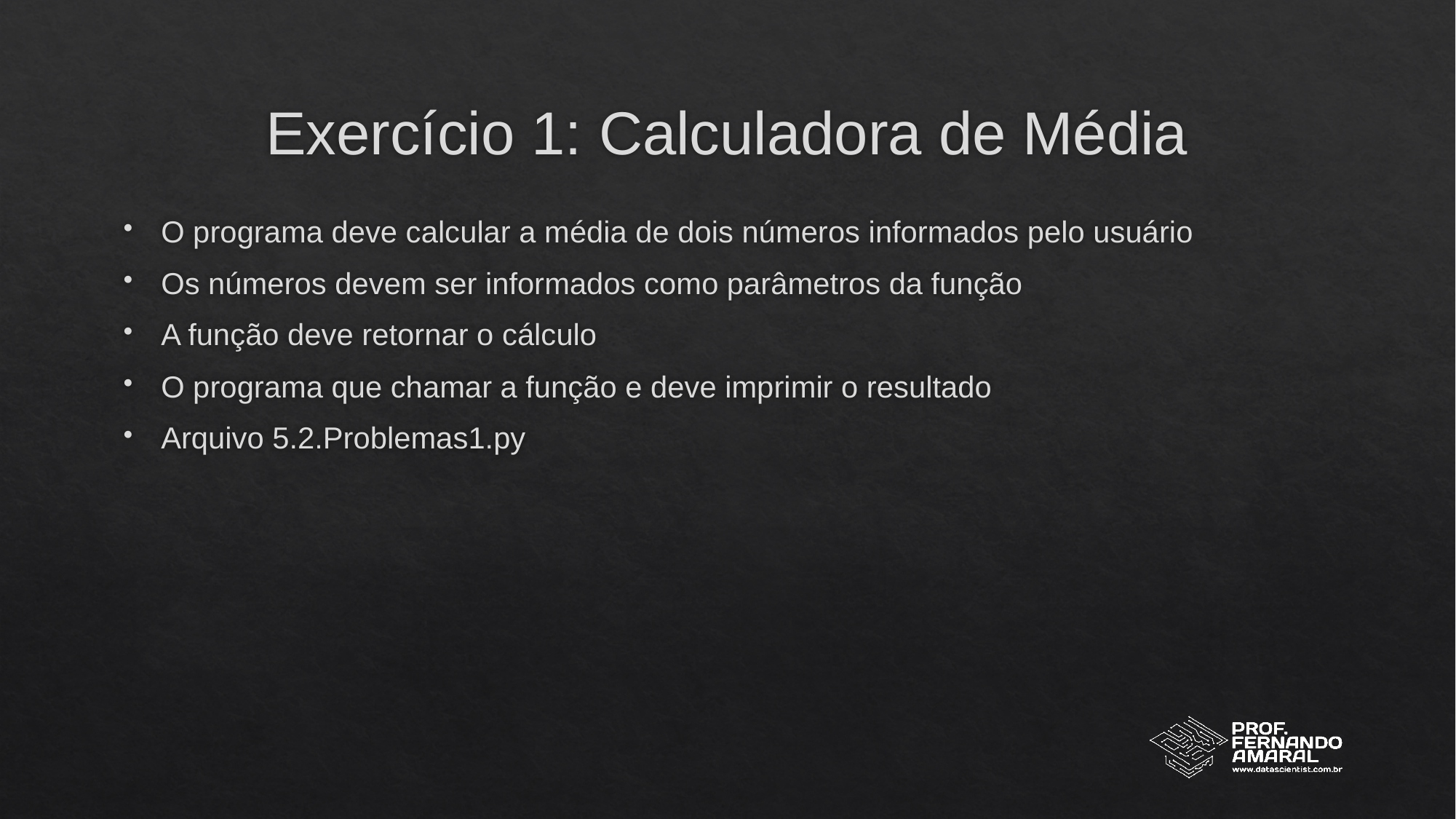

# Exercício 1: Calculadora de Média
O programa deve calcular a média de dois números informados pelo usuário
Os números devem ser informados como parâmetros da função
A função deve retornar o cálculo
O programa que chamar a função e deve imprimir o resultado
Arquivo 5.2.Problemas1.py